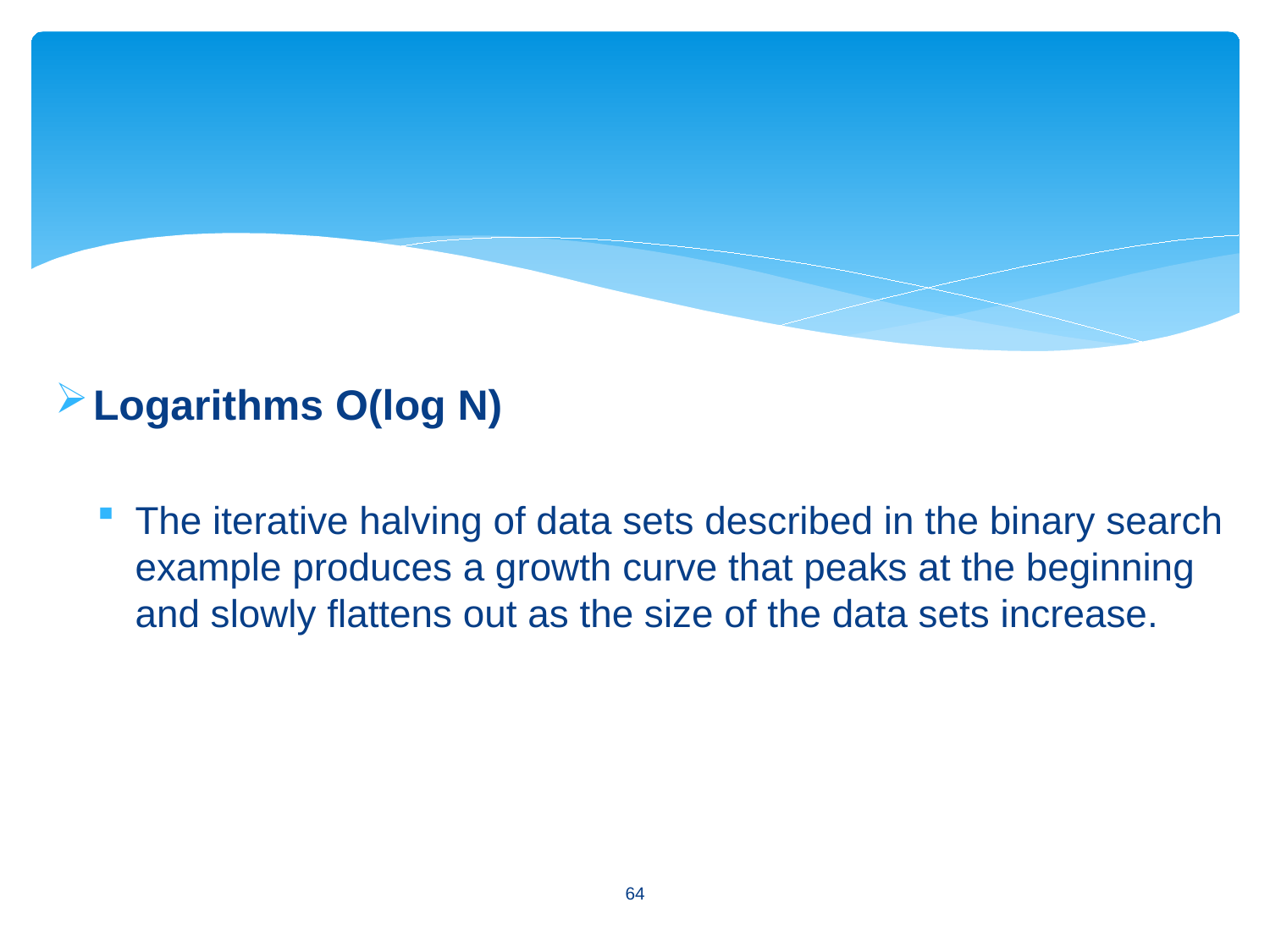

#
Logarithms O(log N)

The iterative halving of data sets described in the binary search example produces a growth curve that peaks at the beginning and slowly flattens out as the size of the data sets increase.
64